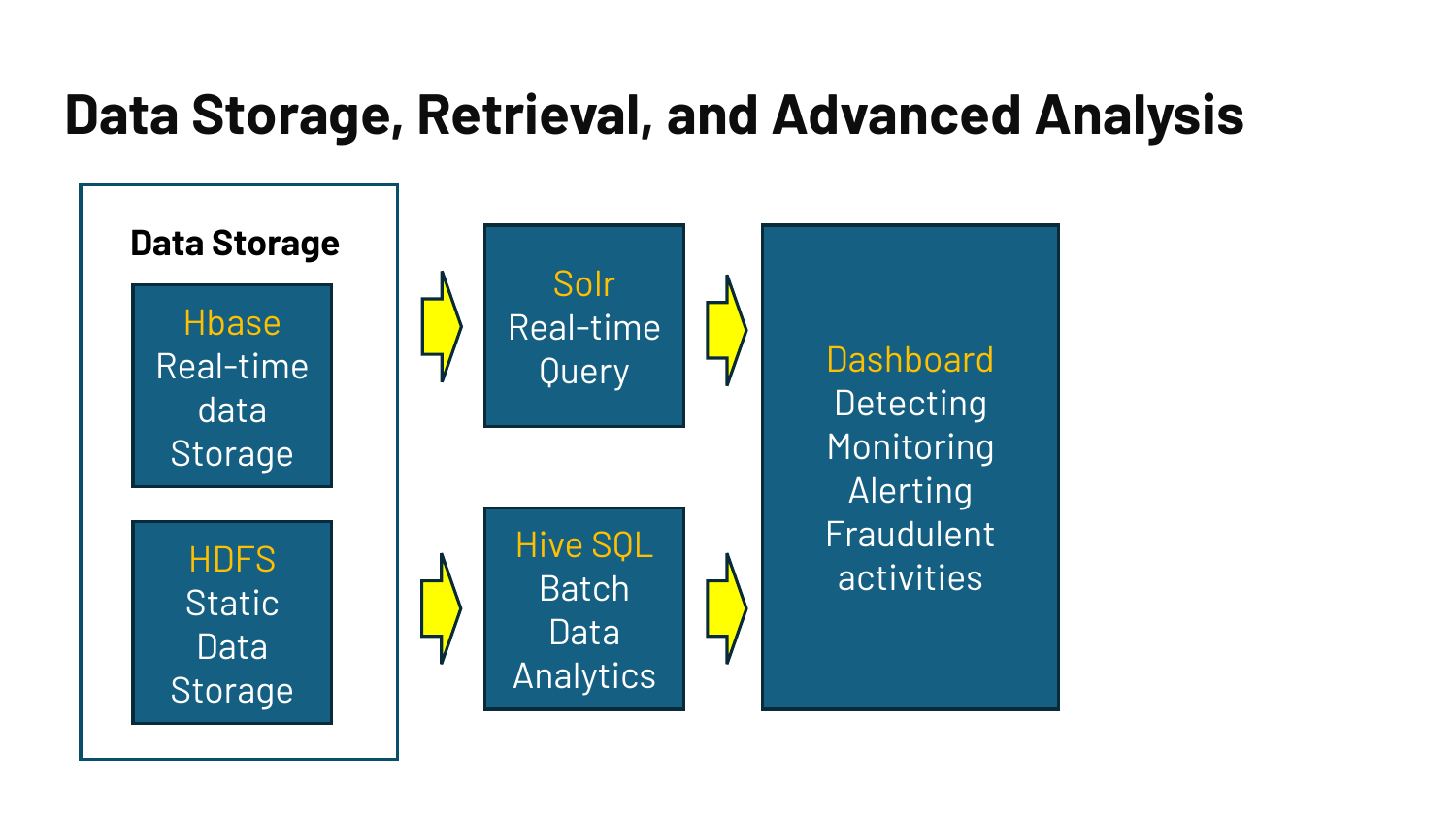

# Data Storage, Retrieval, and Advanced Analysis

Data Storage
Solr
Real-time Query
Dashboard
Detecting
Monitoring
Alerting
Fraudulent activities

Hbase
Real-time data Storage
Hive SQL
Batch Data Analytics
HDFS
Static Data Storage